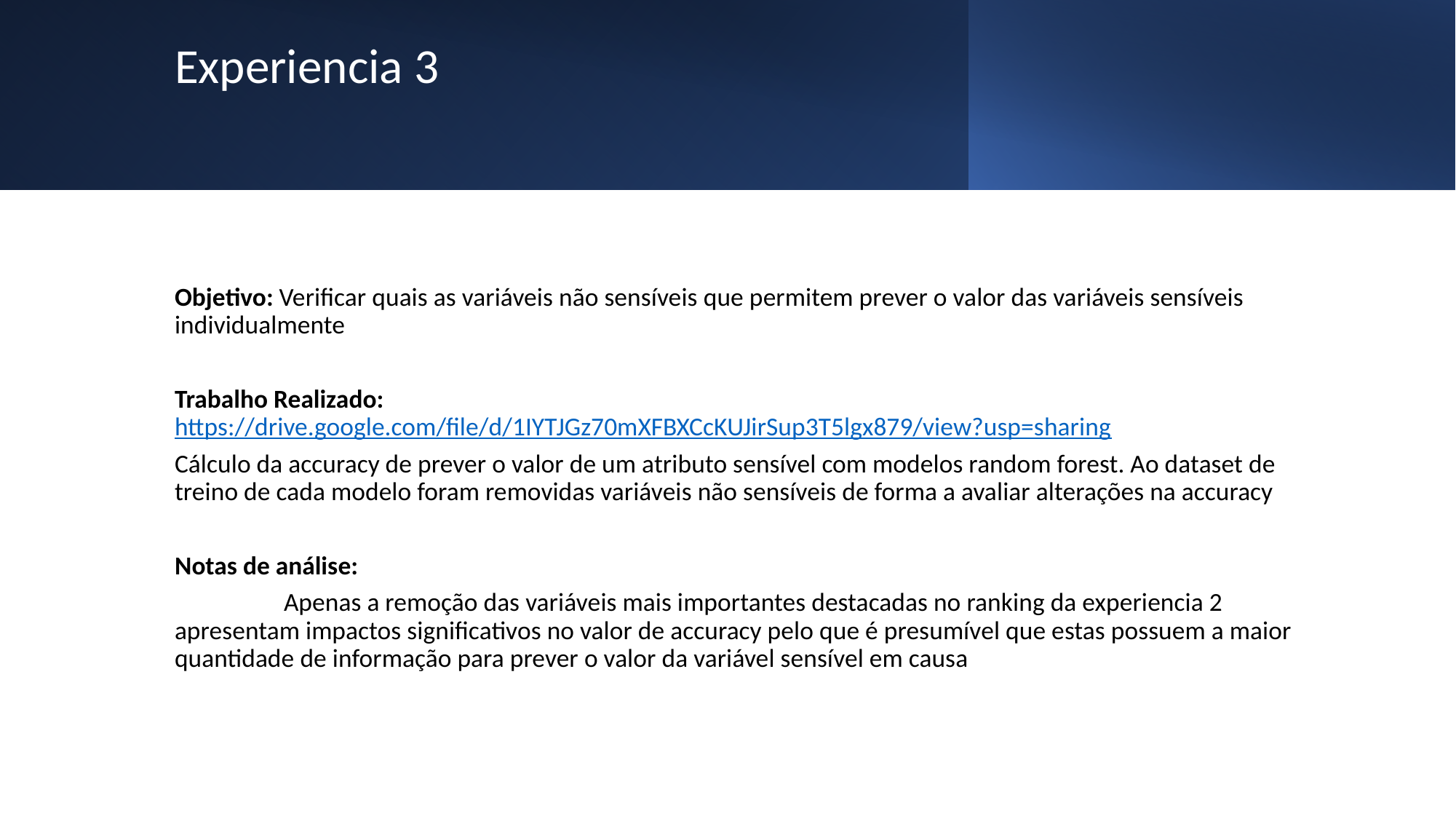

# Experiencia 3
Objetivo: Verificar quais as variáveis não sensíveis que permitem prever o valor das variáveis sensíveis individualmente

Trabalho Realizado: https://drive.google.com/file/d/1IYTJGz70mXFBXCcKUJirSup3T5lgx879/view?usp=sharing
Cálculo da accuracy de prever o valor de um atributo sensível com modelos random forest. Ao dataset de treino de cada modelo foram removidas variáveis não sensíveis de forma a avaliar alterações na accuracy

Notas de análise:
	Apenas a remoção das variáveis mais importantes destacadas no ranking da experiencia 2 apresentam impactos significativos no valor de accuracy pelo que é presumível que estas possuem a maior quantidade de informação para prever o valor da variável sensível em causa